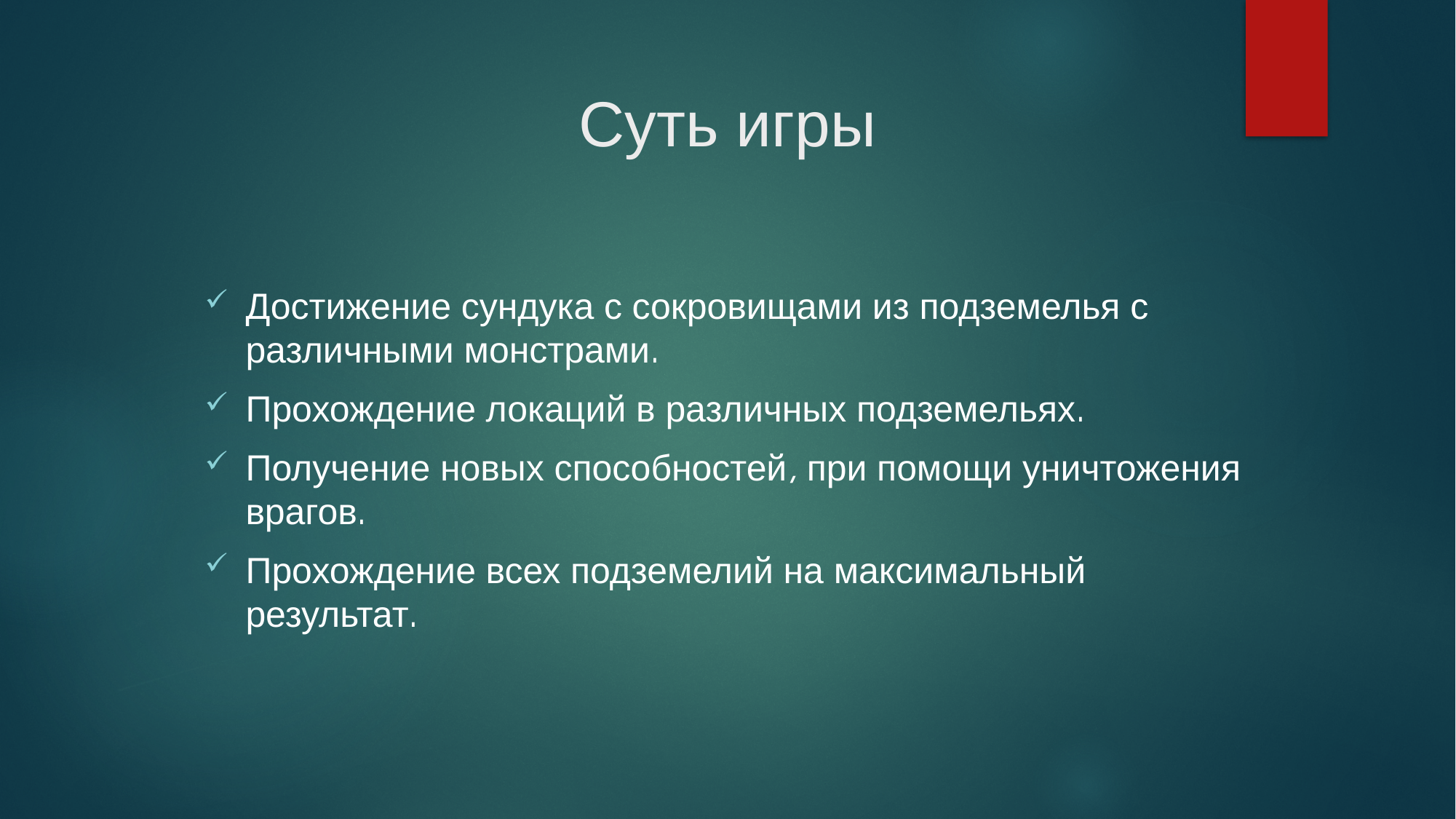

# Суть игры
Достижение сундука с сокровищами из подземелья с различными монстрами.
Прохождение локаций в различных подземельях.
Получение новых способностей, при помощи уничтожения врагов.
Прохождение всех подземелий на максимальный результат.